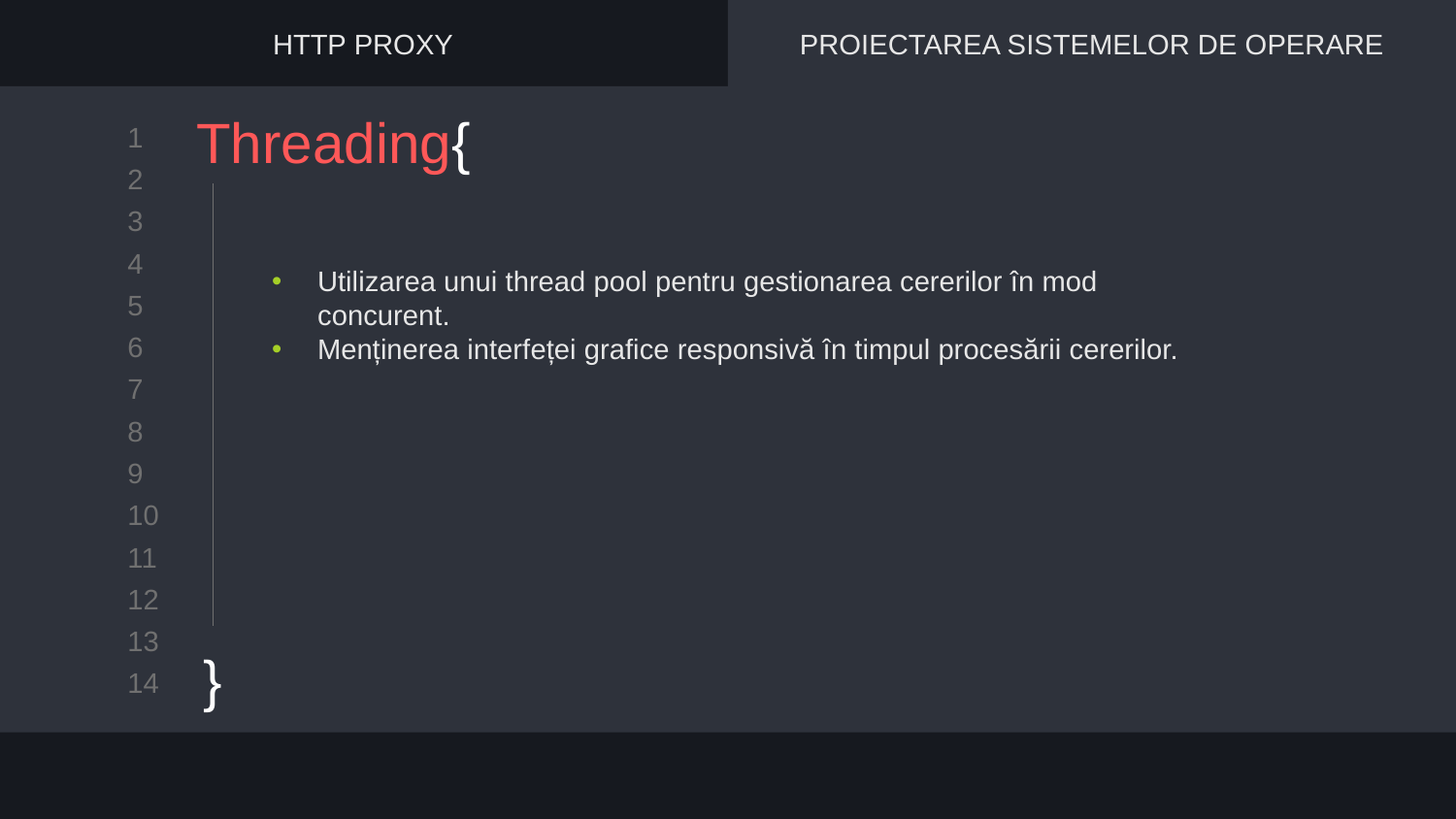

HTTP PROXY
PROIECTAREA SISTEMELOR DE OPERARE
# Threading{
Utilizarea unui thread pool pentru gestionarea cererilor în mod concurent.
Menținerea interfeței grafice responsivă în timpul procesării cererilor.
}